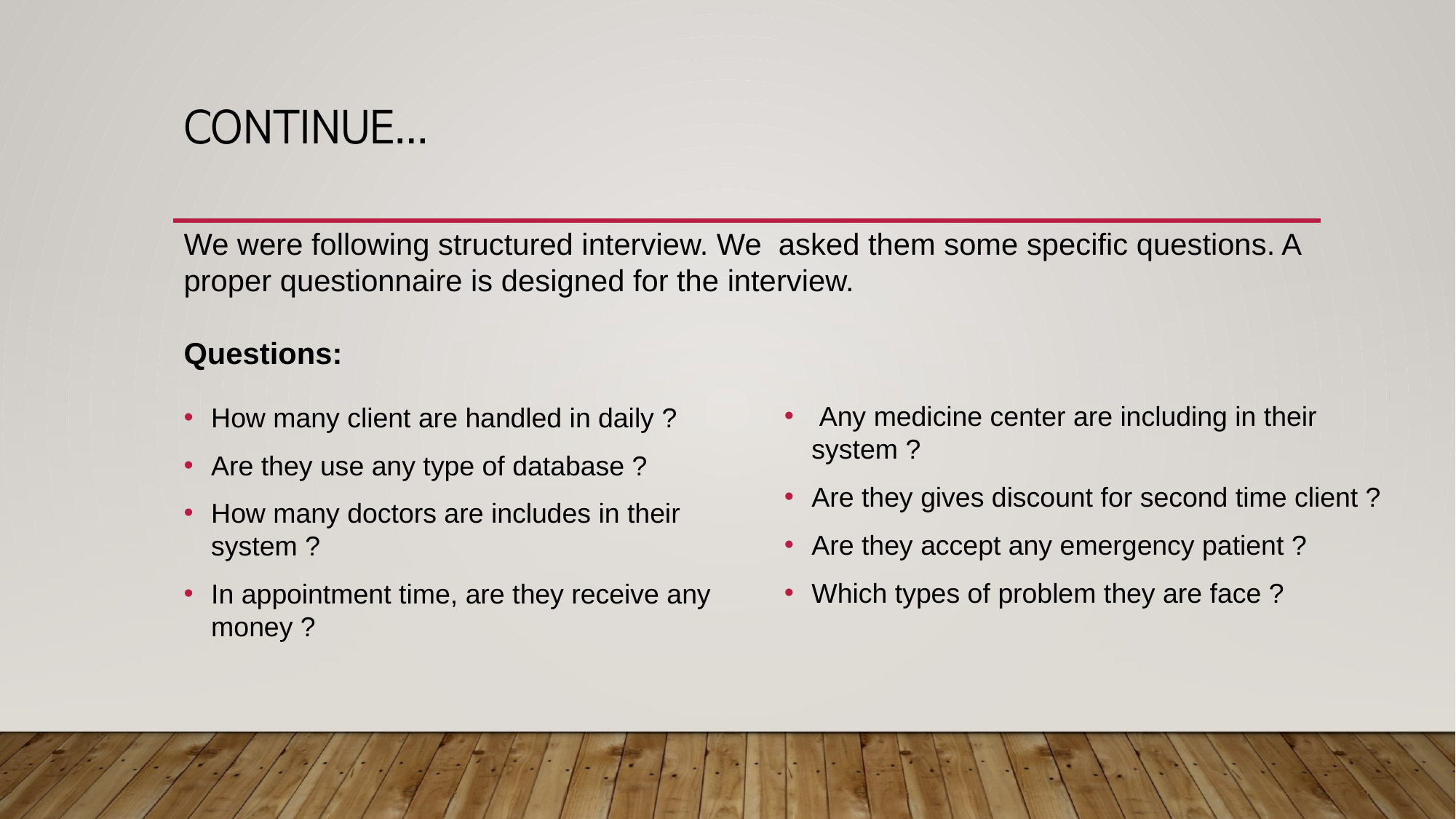

# Continue…
We were following structured interview. We  asked them some specific questions. A proper questionnaire is designed for the interview.

Questions:

How many client are handled in daily ?
Are they use any type of database ?
How many doctors are includes in their system ?
In appointment time, are they receive any money ?

 Any medicine center are including in their    system ?
Are they gives discount for second time client ?
Are they accept any emergency patient ?
Which types of problem they are face ?